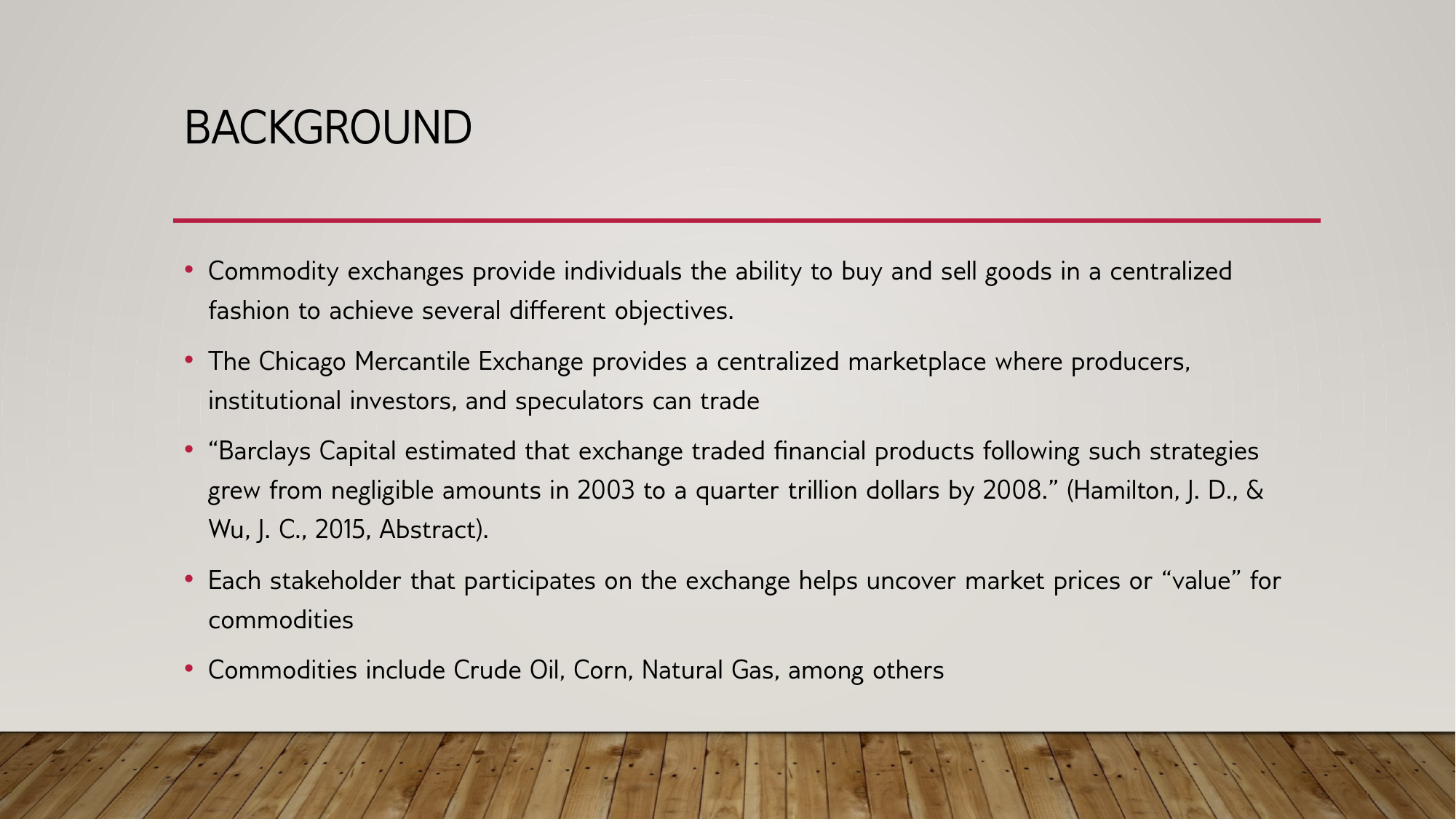

# Background
Commodity exchanges provide individuals the ability to buy and sell goods in a centralized fashion to achieve several different objectives.
The Chicago Mercantile Exchange provides a centralized marketplace where producers, institutional investors, and speculators can trade
“Barclays Capital estimated that exchange traded financial products following such strategies grew from negligible amounts in 2003 to a quarter trillion dollars by 2008.” (Hamilton, J. D., & Wu, J. C., 2015, Abstract).
Each stakeholder that participates on the exchange helps uncover market prices or “value” for commodities
Commodities include Crude Oil, Corn, Natural Gas, among others